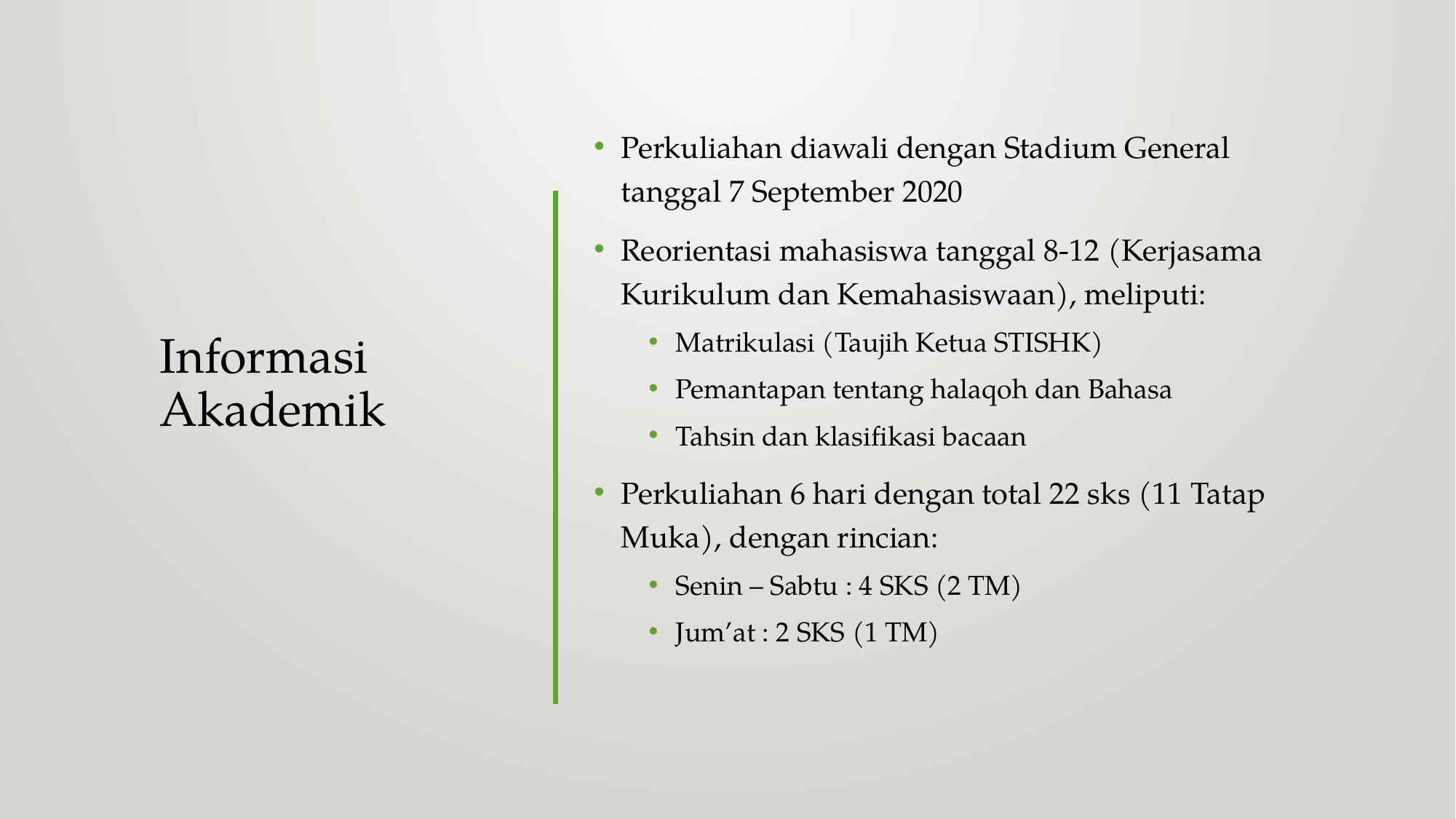

# Informasi Akademik
Perkuliahan diawali dengan Stadium General tanggal 7 September 2020
Reorientasi mahasiswa tanggal 8-12 (Kerjasama Kurikulum dan Kemahasiswaan), meliputi:
Matrikulasi (Taujih Ketua STISHK)
Pemantapan tentang halaqoh dan Bahasa
Tahsin dan klasifikasi bacaan
Perkuliahan 6 hari dengan total 22 sks (11 Tatap Muka), dengan rincian:
Senin – Sabtu : 4 SKS (2 TM)
Jum’at : 2 SKS (1 TM)